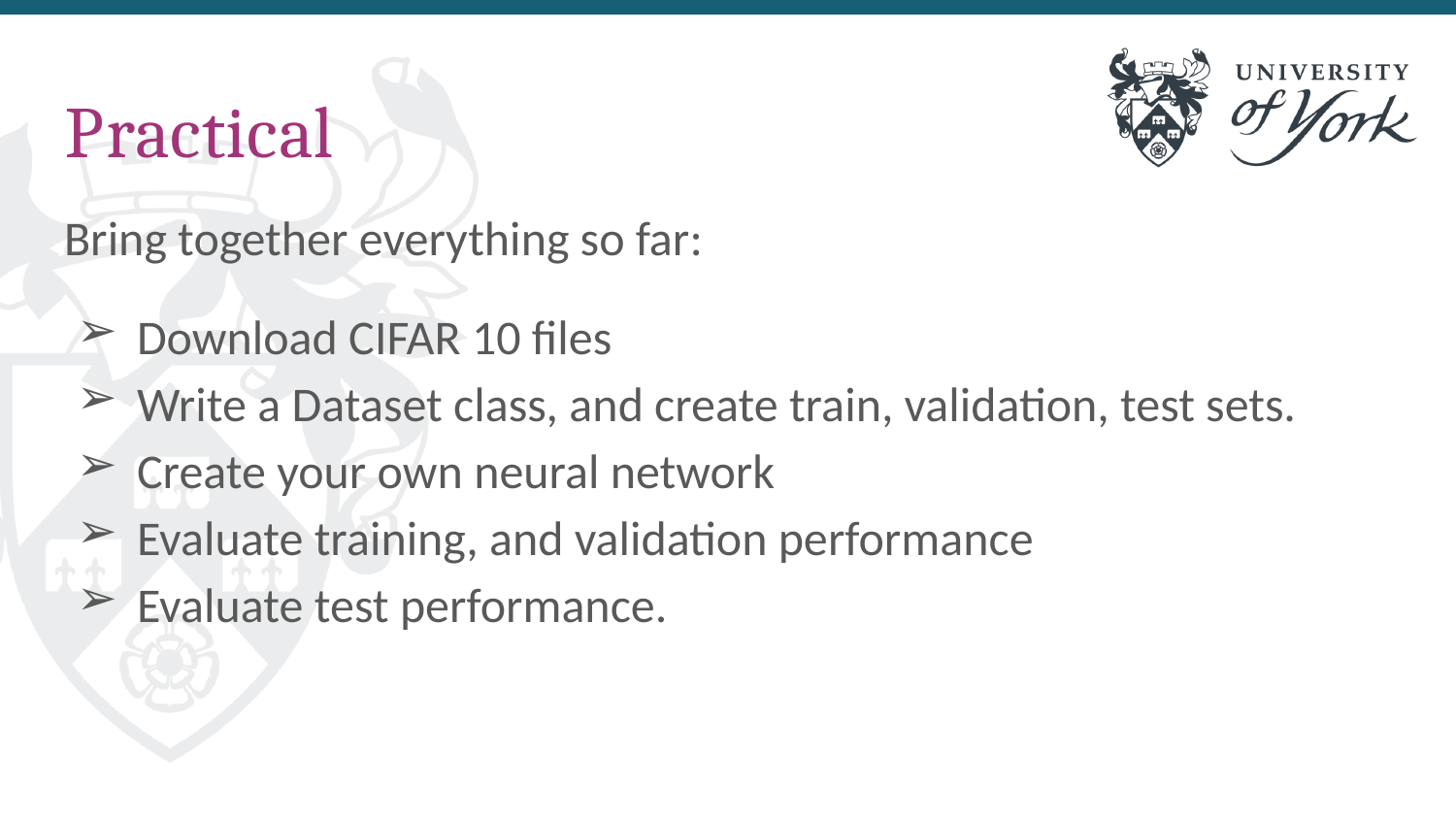

# Practical
Bring together everything so far:
Download CIFAR 10 files
Write a Dataset class, and create train, validation, test sets.
Create your own neural network
Evaluate training, and validation performance
Evaluate test performance.